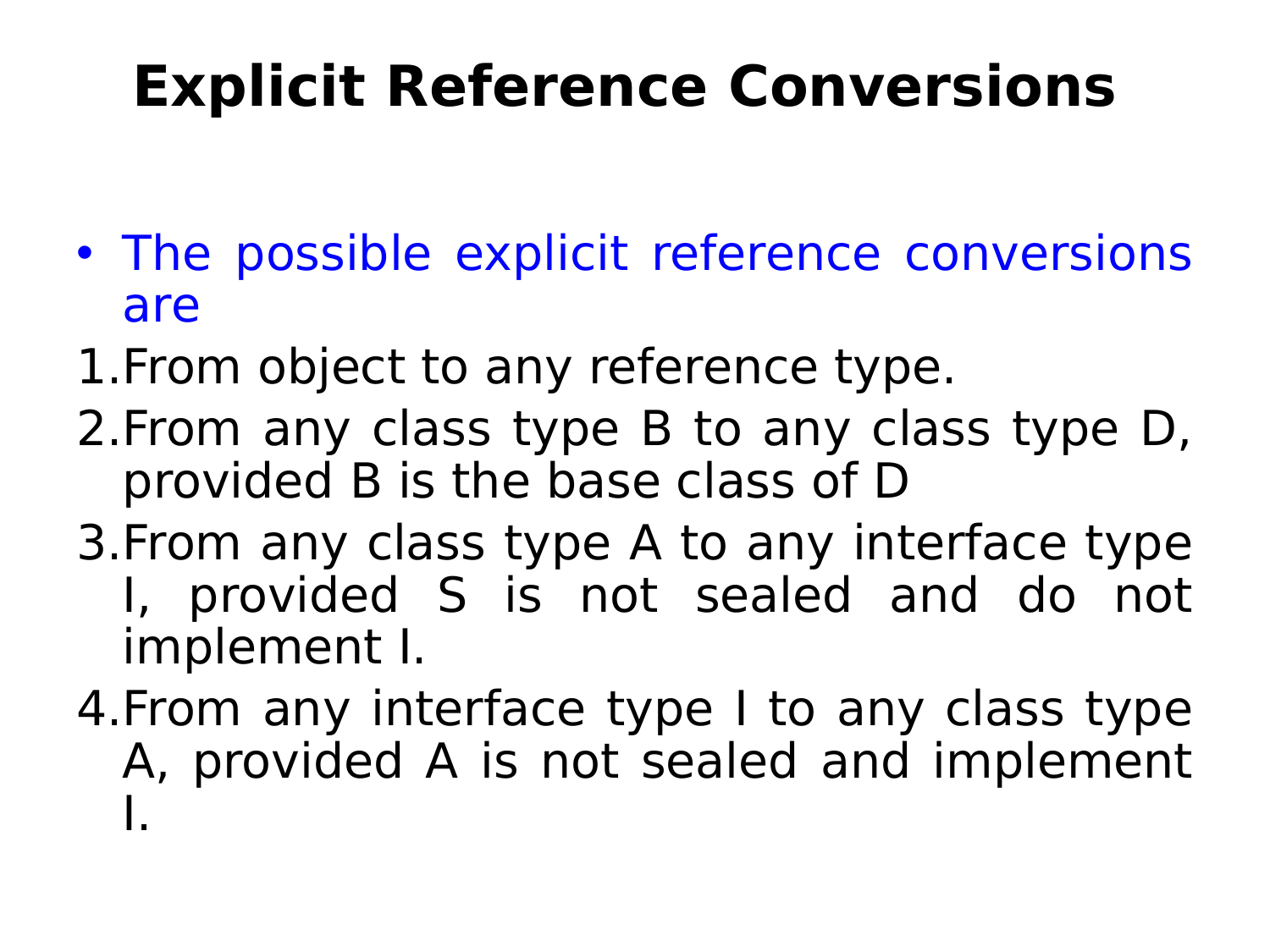

# Explicit Reference Conversions
The possible explicit reference conversions are
From object to any reference type.
From any class type B to any class type D, provided B is the base class of D
From any class type A to any interface type I, provided S is not sealed and do not implement I.
From any interface type I to any class type A, provided A is not sealed and implement I.